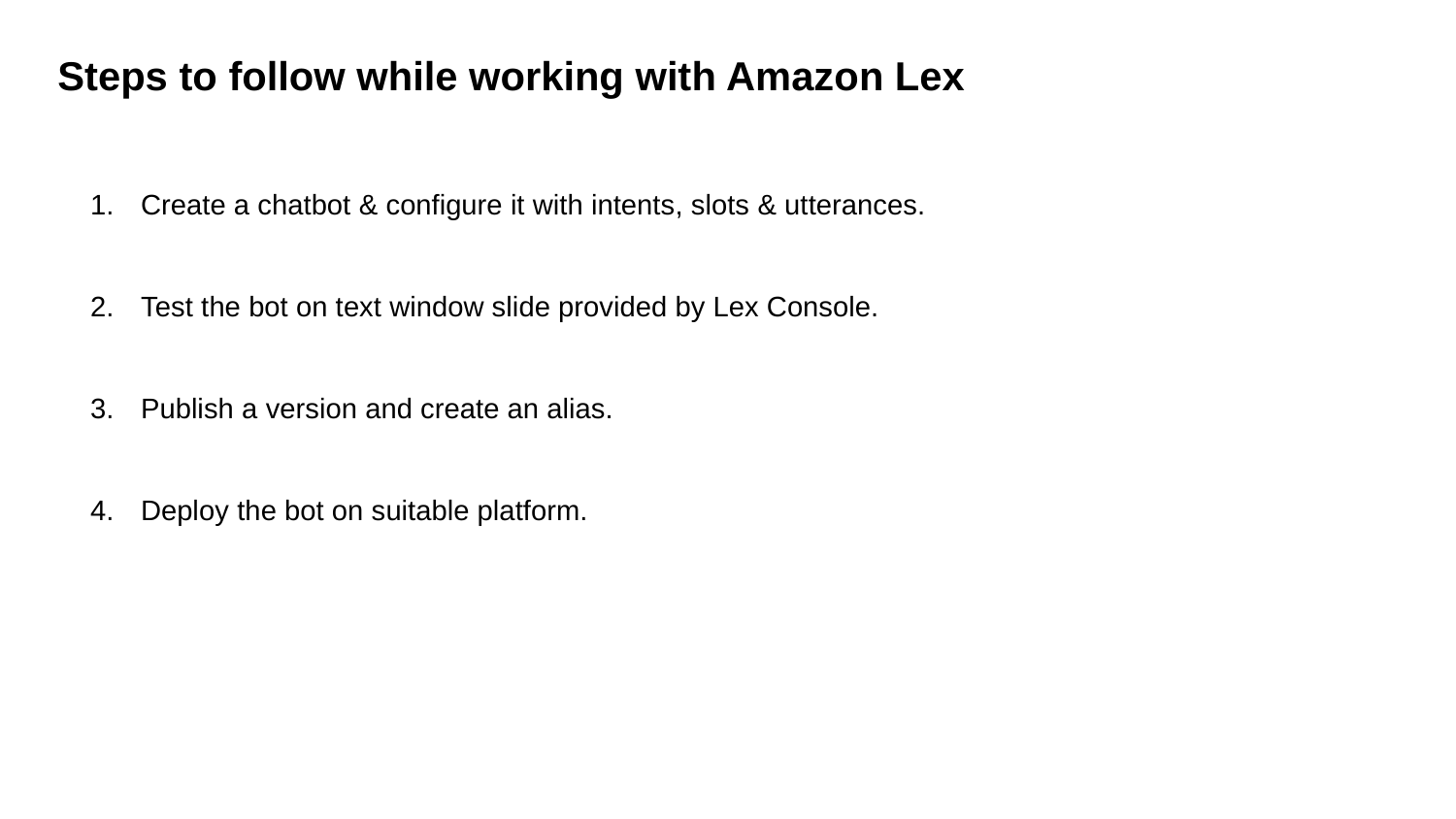

Steps to follow while working with Amazon Lex
Create a chatbot & configure it with intents, slots & utterances.

Test the bot on text window slide provided by Lex Console.

Publish a version and create an alias.

Deploy the bot on suitable platform.